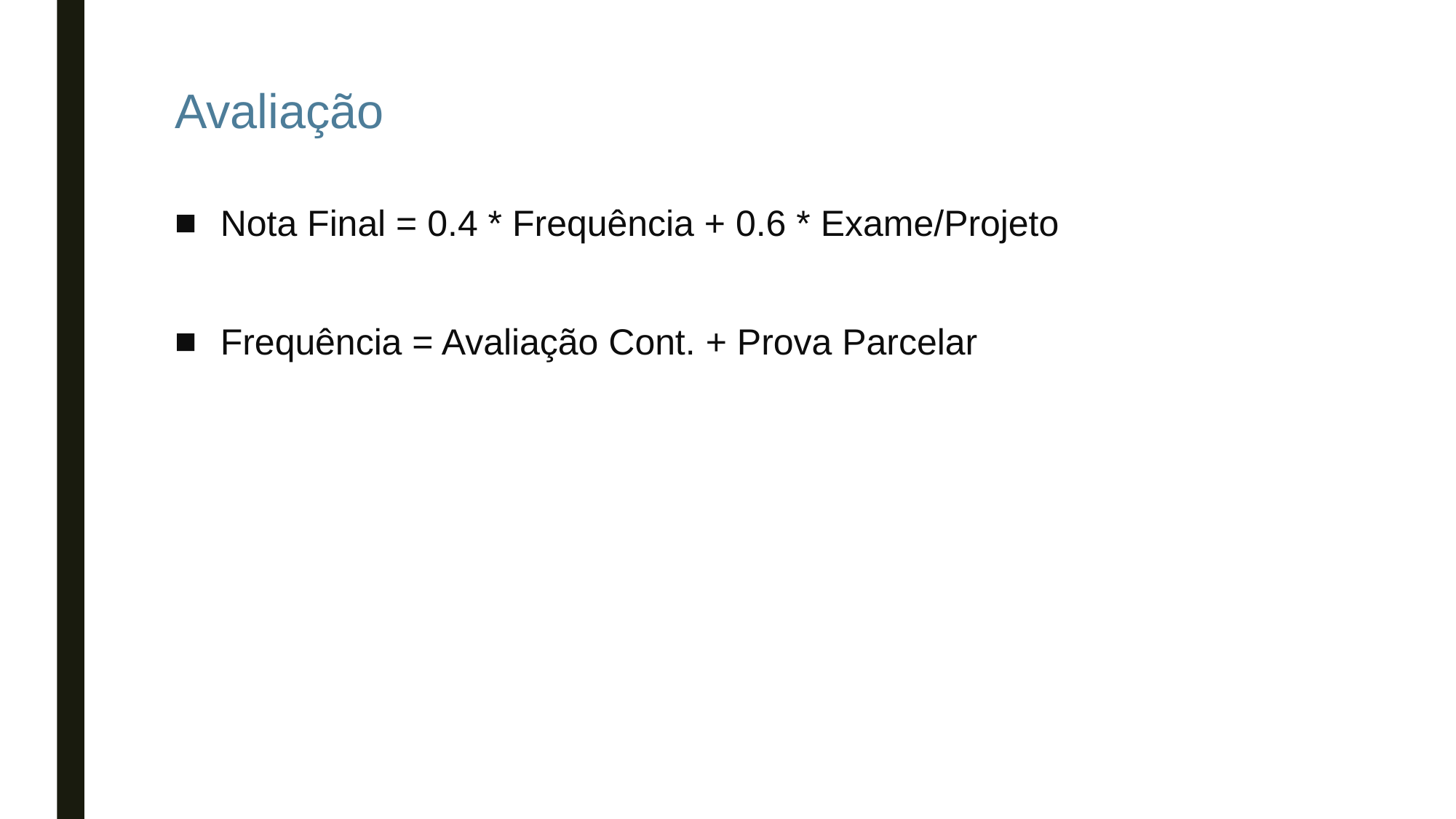

# Avaliação
Nota Final = 0.4 * Frequência + 0.6 * Exame/Projeto

Frequência = Avaliação Cont. + Prova Parcelar